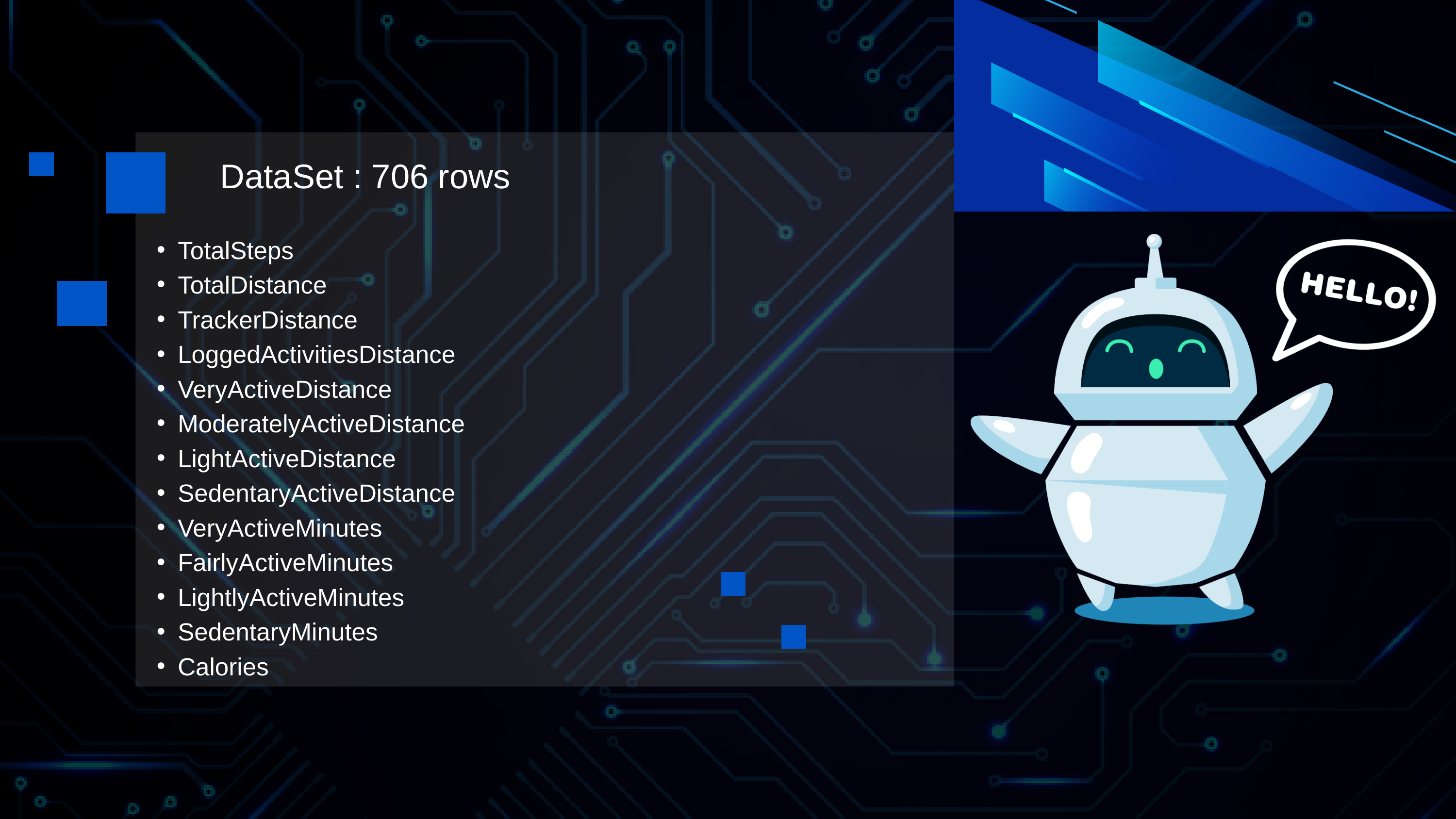

DataSet : 706 rows

TotalSteps
TotalDistance
TrackerDistance
LoggedActivitiesDistance
VeryActiveDistance
ModeratelyActiveDistance
LightActiveDistance
SedentaryActiveDistance
VeryActiveMinutes
FairlyActiveMinutes
LightlyActiveMinutes
SedentaryMinutes
Calories